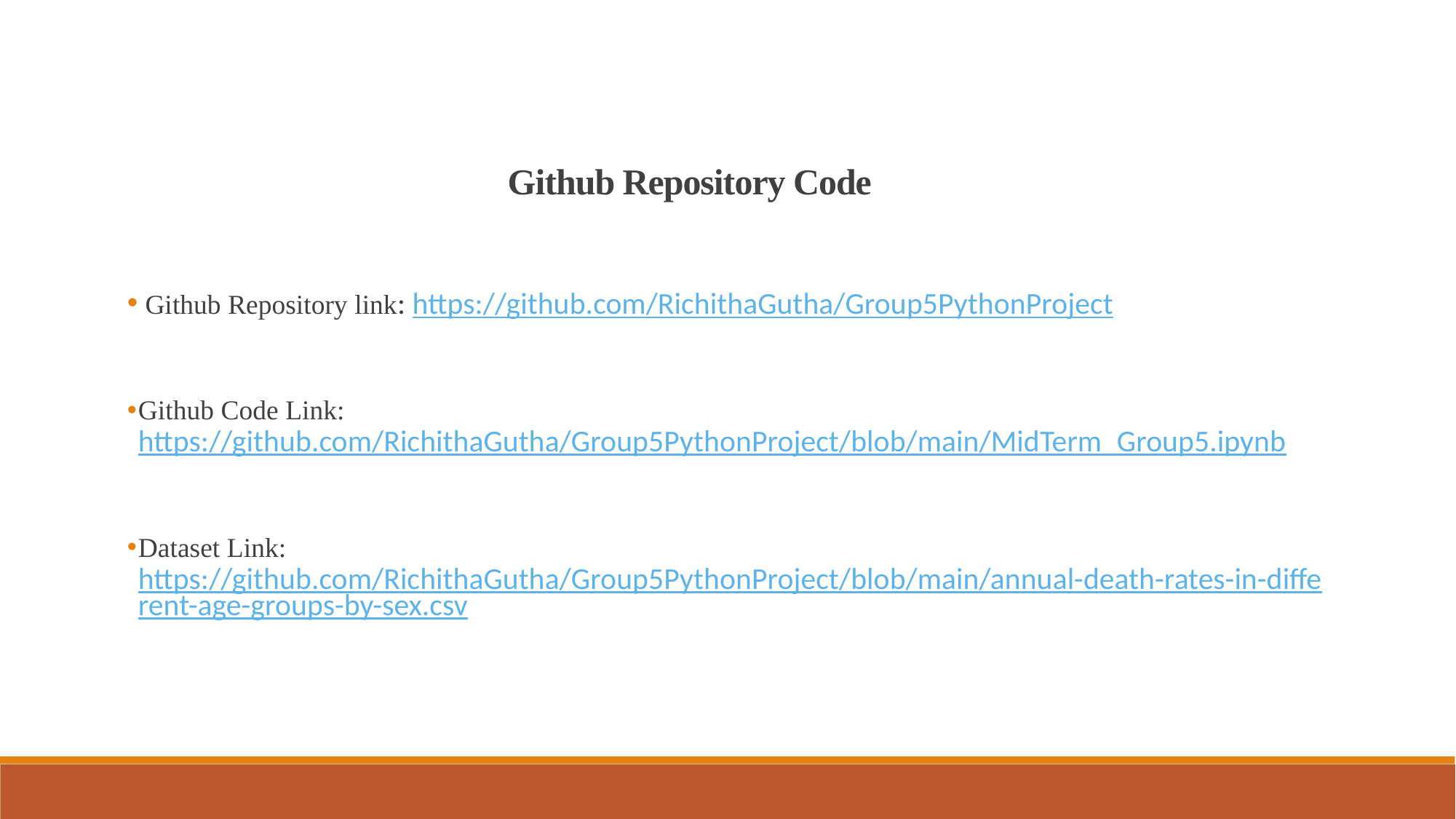

Github Repository Code

 Github Repository link: https://github.com/RichithaGutha/Group5PythonProject

Github Code Link: https://github.com/RichithaGutha/Group5PythonProject/blob/main/MidTerm_Group5.ipynb

Dataset Link: https://github.com/RichithaGutha/Group5PythonProject/blob/main/annual-death-rates-in-different-age-groups-by-sex.csv